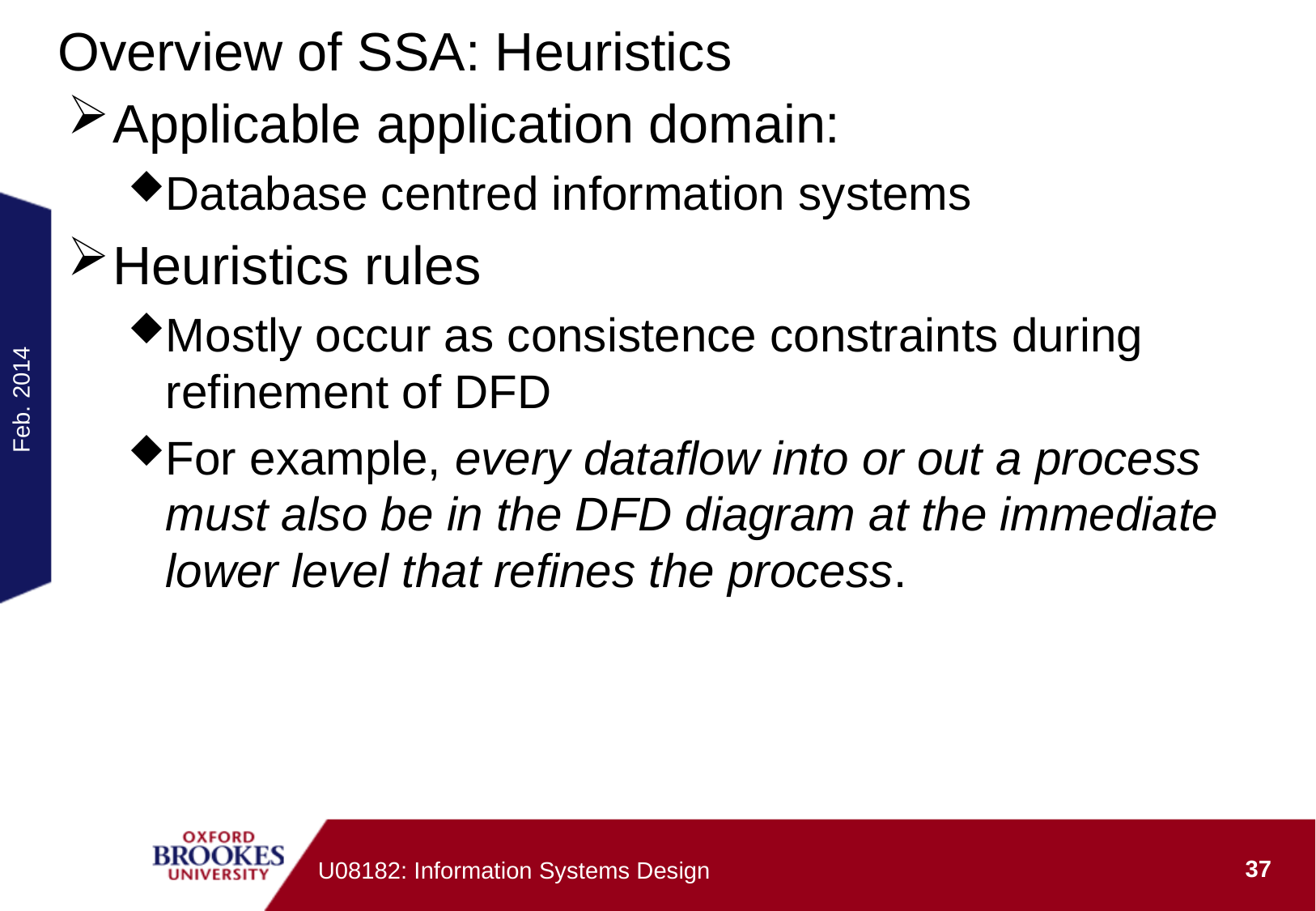

# Overview of SSA: Heuristics
Applicable application domain:
Database centred information systems
Heuristics rules
Mostly occur as consistence constraints during refinement of DFD
For example, every dataflow into or out a process must also be in the DFD diagram at the immediate lower level that refines the process.
Feb. 2014
37
U08182: Information Systems Design